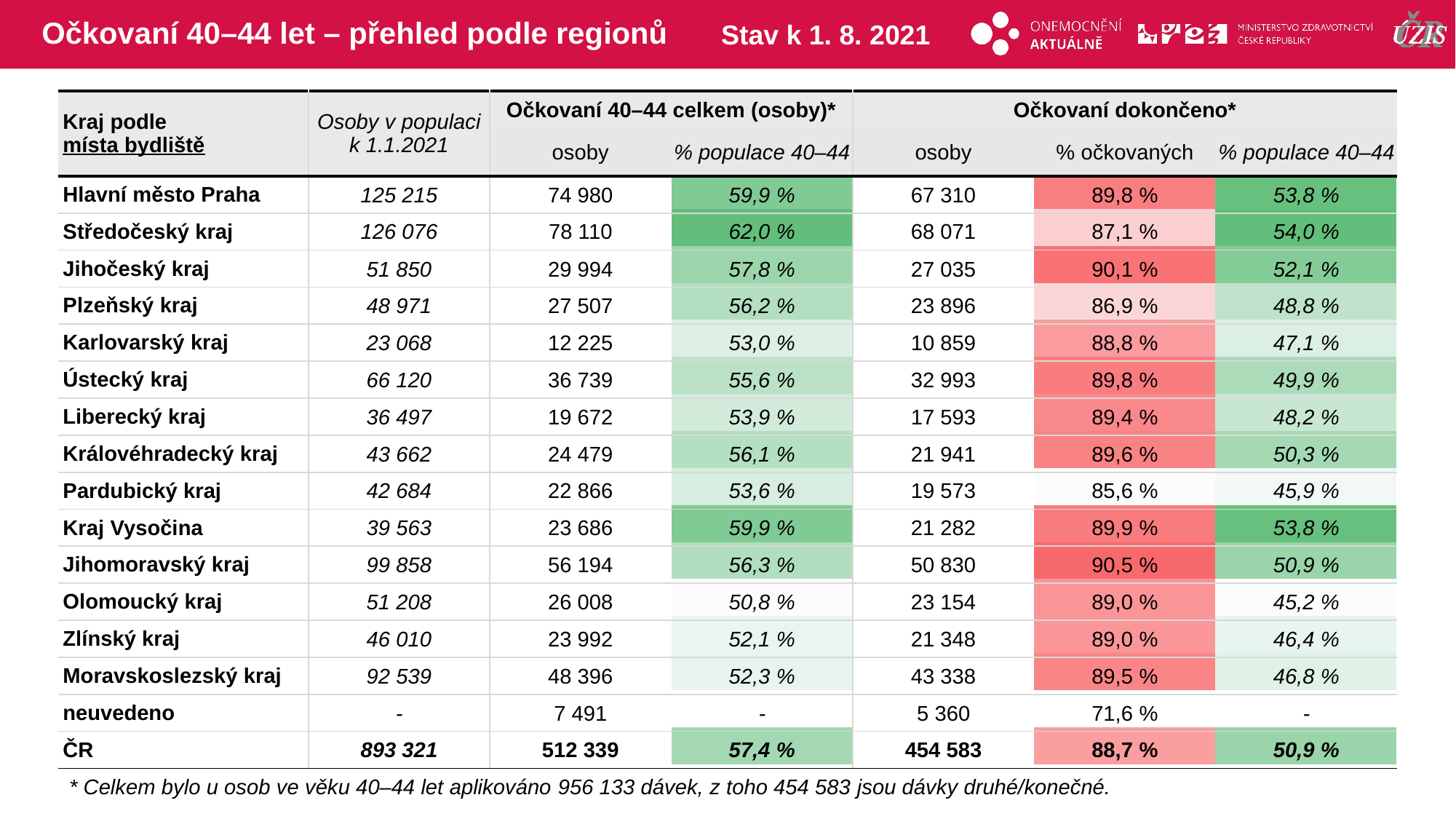

# Očkovaní 40–44 let – přehled podle regionů
Stav k 1. 8. 2021
| Kraj podle místa bydliště | Osoby v populaci k 1.1.2021 | Očkovaní 40–44 celkem (osoby)\* |  | Očkovaní dokončeno\* |  |  |
| --- | --- | --- | --- | --- | --- | --- |
|  |  | osoby | % populace 40–44 | osoby | % očkovaných | % populace 40–44 |
| Hlavní město Praha | 125 215 | 74 980 | 59,9 % | 67 310 | 89,8 % | 53,8 % |
| Středočeský kraj | 126 076 | 78 110 | 62,0 % | 68 071 | 87,1 % | 54,0 % |
| Jihočeský kraj | 51 850 | 29 994 | 57,8 % | 27 035 | 90,1 % | 52,1 % |
| Plzeňský kraj | 48 971 | 27 507 | 56,2 % | 23 896 | 86,9 % | 48,8 % |
| Karlovarský kraj | 23 068 | 12 225 | 53,0 % | 10 859 | 88,8 % | 47,1 % |
| Ústecký kraj | 66 120 | 36 739 | 55,6 % | 32 993 | 89,8 % | 49,9 % |
| Liberecký kraj | 36 497 | 19 672 | 53,9 % | 17 593 | 89,4 % | 48,2 % |
| Královéhradecký kraj | 43 662 | 24 479 | 56,1 % | 21 941 | 89,6 % | 50,3 % |
| Pardubický kraj | 42 684 | 22 866 | 53,6 % | 19 573 | 85,6 % | 45,9 % |
| Kraj Vysočina | 39 563 | 23 686 | 59,9 % | 21 282 | 89,9 % | 53,8 % |
| Jihomoravský kraj | 99 858 | 56 194 | 56,3 % | 50 830 | 90,5 % | 50,9 % |
| Olomoucký kraj | 51 208 | 26 008 | 50,8 % | 23 154 | 89,0 % | 45,2 % |
| Zlínský kraj | 46 010 | 23 992 | 52,1 % | 21 348 | 89,0 % | 46,4 % |
| Moravskoslezský kraj | 92 539 | 48 396 | 52,3 % | 43 338 | 89,5 % | 46,8 % |
| neuvedeno | - | 7 491 | - | 5 360 | 71,6 % | - |
| ČR | 893 321 | 512 339 | 57,4 % | 454 583 | 88,7 % | 50,9 % |
|  |  |  |  |  |  |
| --- | --- | --- | --- | --- | --- |
|  |  |  |  |  |  |
|  |  |  |  |  |  |
|  |  |  |  |  |  |
|  |  |  |  |  |  |
|  |  |  |  |  |  |
|  |  |  |  |  |  |
|  |  |  |  |  |  |
|  |  |  |  |  |  |
|  |  |  |  |  |  |
|  |  |  |  |  |  |
|  |  |  |  |  |  |
|  |  |  |  |  |  |
|  |  |  |  |  |  |
|  |  |  |  |  |  |
|  |  |  |  |  |  |
* Celkem bylo u osob ve věku 40–44 let aplikováno 956 133 dávek, z toho 454 583 jsou dávky druhé/konečné.